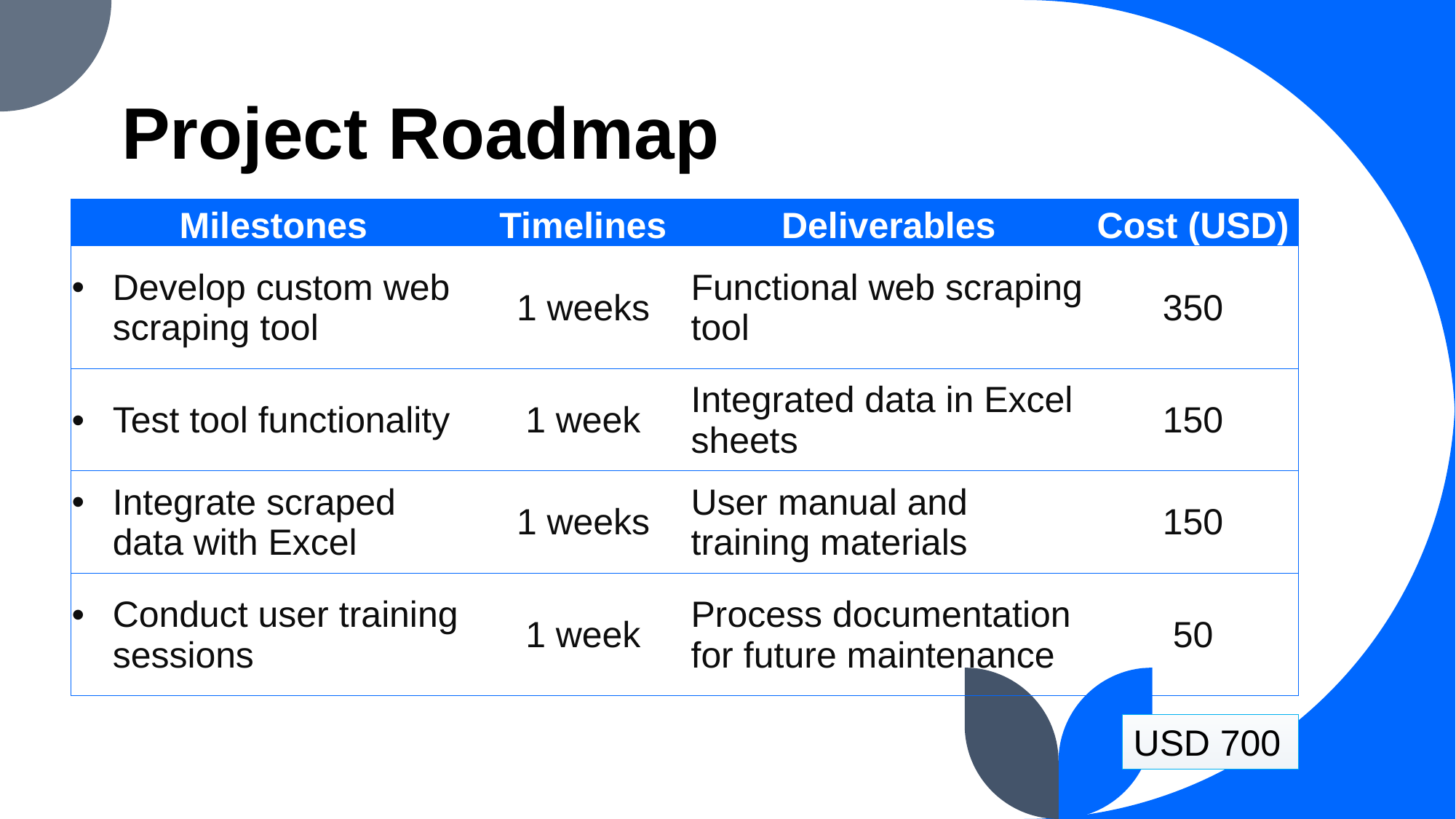

# Project Roadmap
| Milestones | Timelines | Deliverables | Cost (USD) |
| --- | --- | --- | --- |
| Develop custom web scraping tool | 1 weeks | Functional web scraping tool | 350 |
| Test tool functionality | 1 week | Integrated data in Excel sheets | 150 |
| Integrate scraped data with Excel | 1 weeks | User manual and training materials | 150 |
| Conduct user training sessions | 1 week | Process documentation for future maintenance | 50 |
USD 700